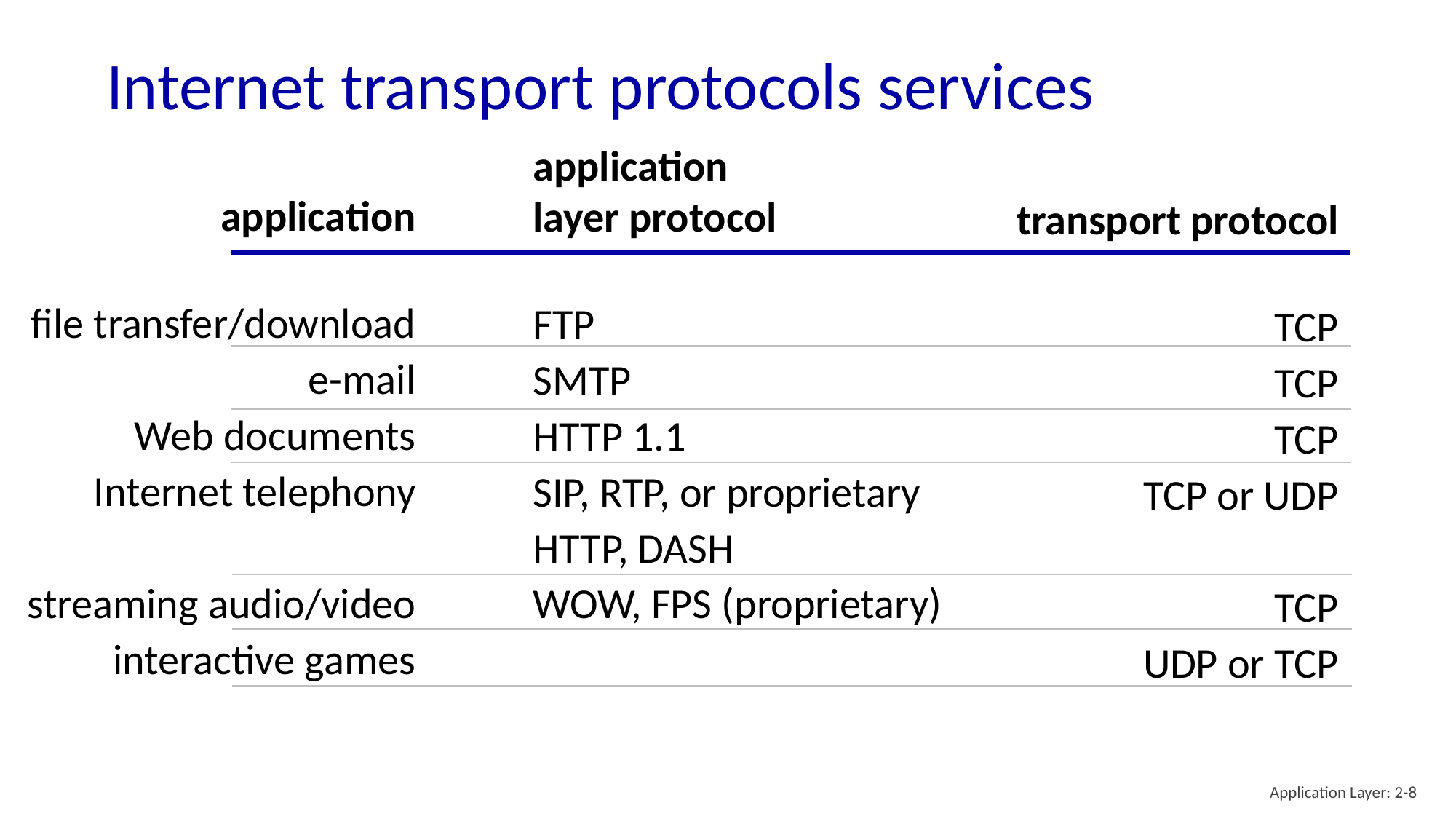

# Internet transport protocols services
application
layer protocol

FTP
SMTP
HTTP 1.1
SIP, RTP, or proprietary HTTP, DASH
WOW, FPS (proprietary)
application

file transfer/download
e-mail
Web documents
Internet telephony

streaming audio/video
interactive games
transport protocol

TCP
TCP
TCP
TCP or UDP

TCP
UDP or TCP
Application Layer: 2-8